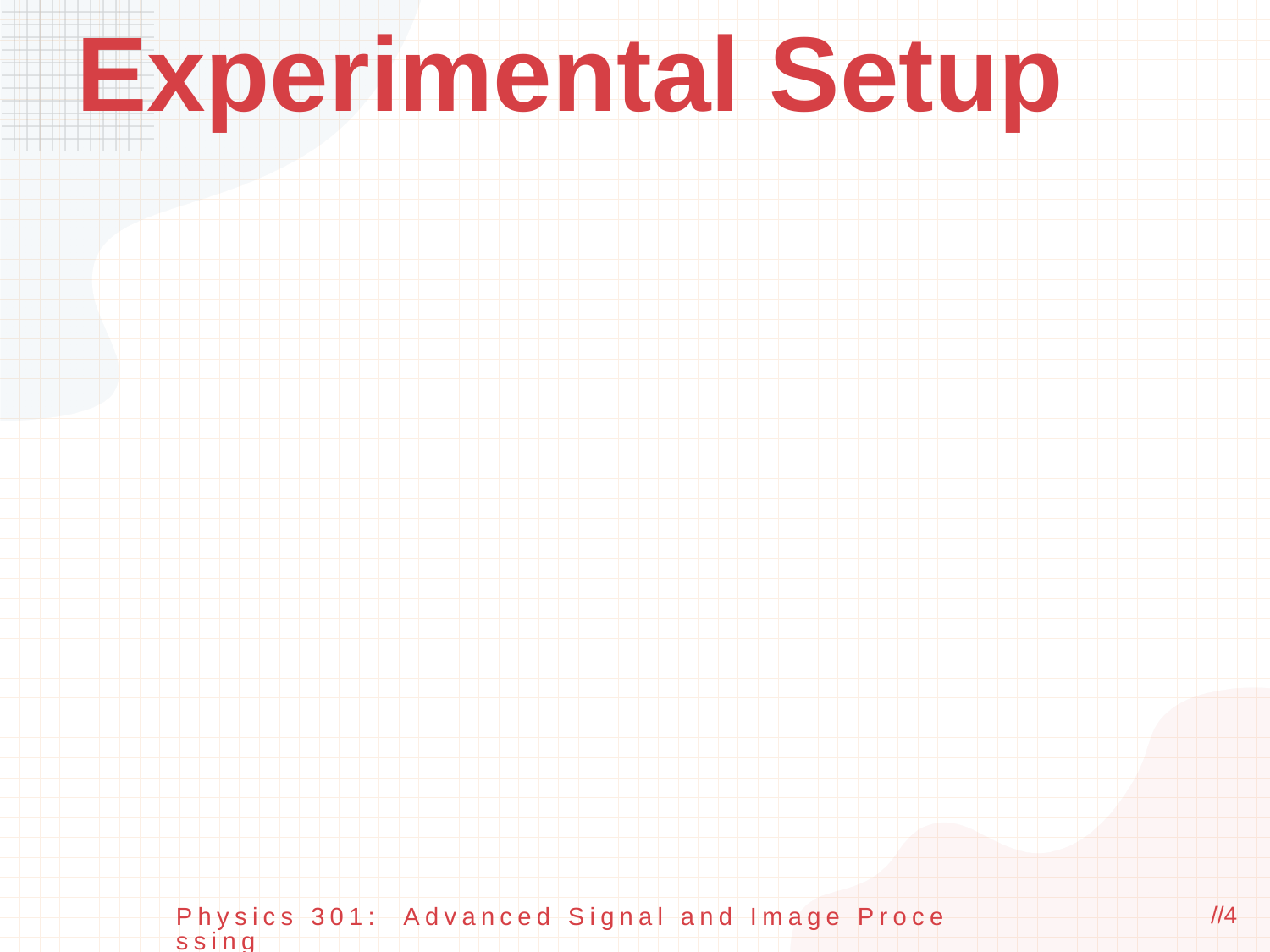

# Experimental Setup

//4
Physics 301:  Advanced Signal and Image Processing